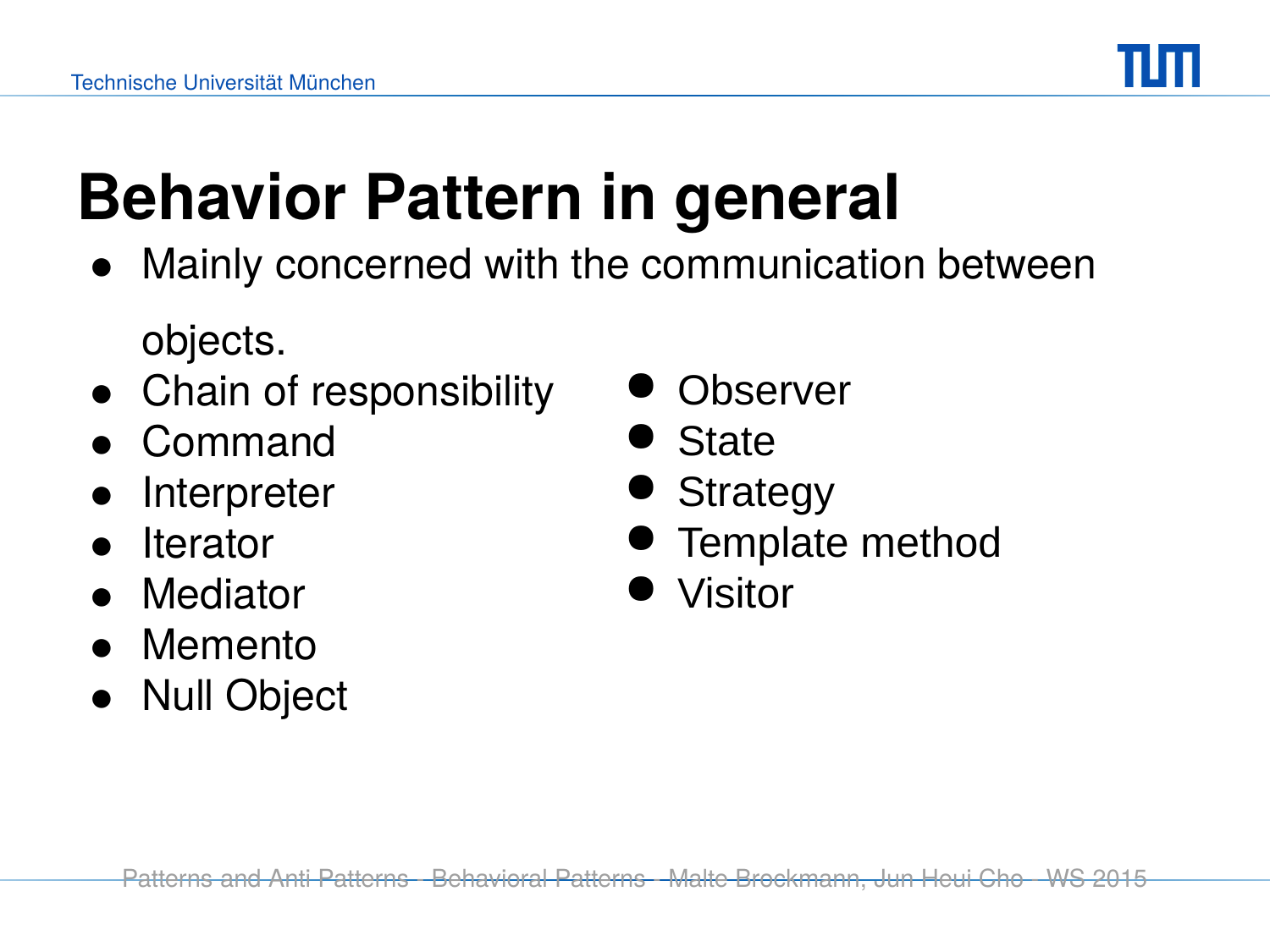

# Behavior Pattern in general
Mainly concerned with the communication between objects.
Chain of responsibility
Command
Interpreter
Iterator
Mediator
Memento
Null Object

Observer
State
Strategy
Template method
Visitor

Patterns and Anti Patterns - Behavioral Patterns - Malte Brockmann, Jun Heui Cho - WS 2015